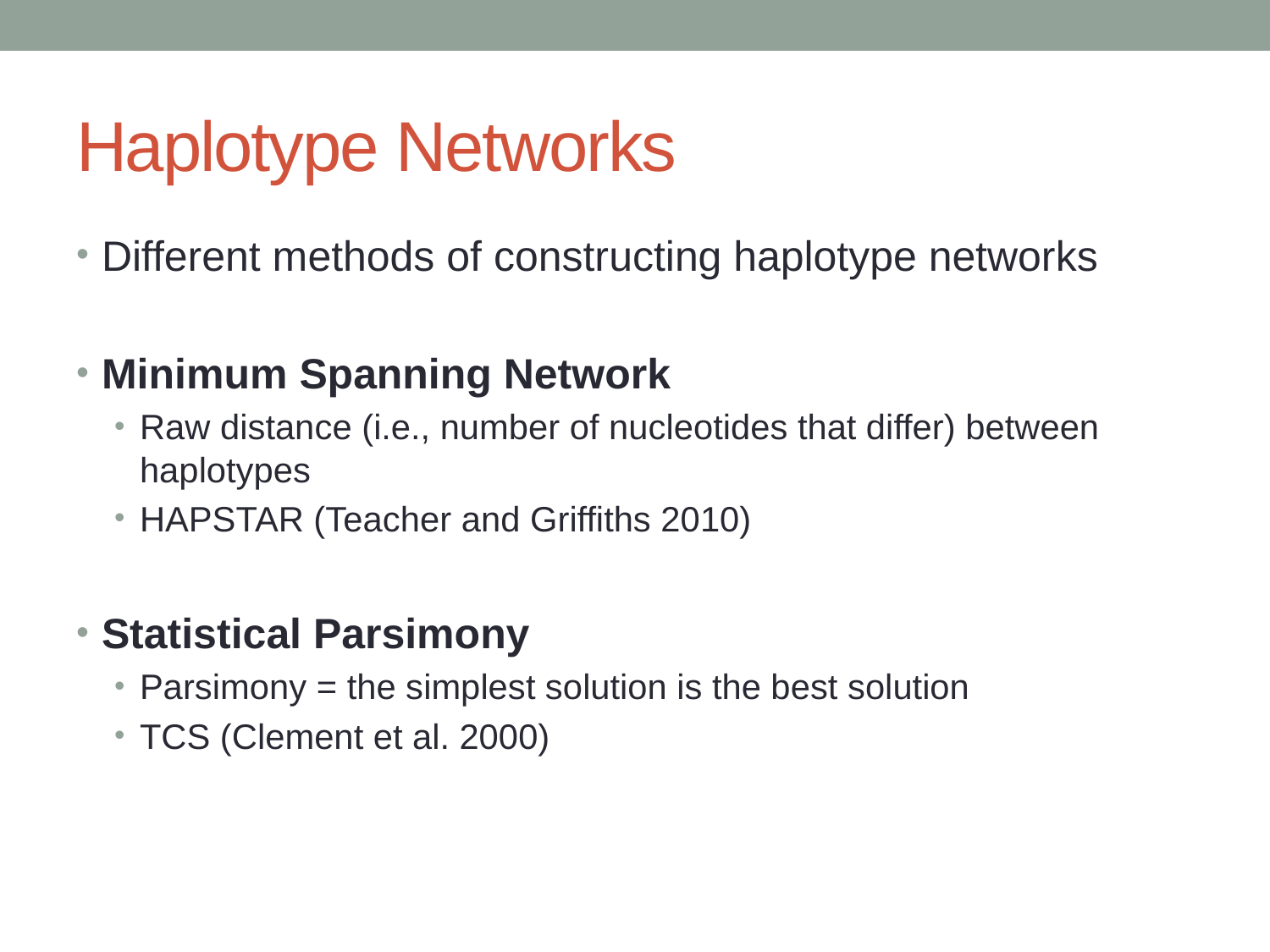

# Haplotype Networks
Different methods of constructing haplotype networks

Minimum Spanning Network
Raw distance (i.e., number of nucleotides that differ) between haplotypes
Hapstar (Teacher and Griffiths 2010)

Statistical Parsimony
Parsimony = the simplest solution is the best solution
TCS (Clement et al. 2000)